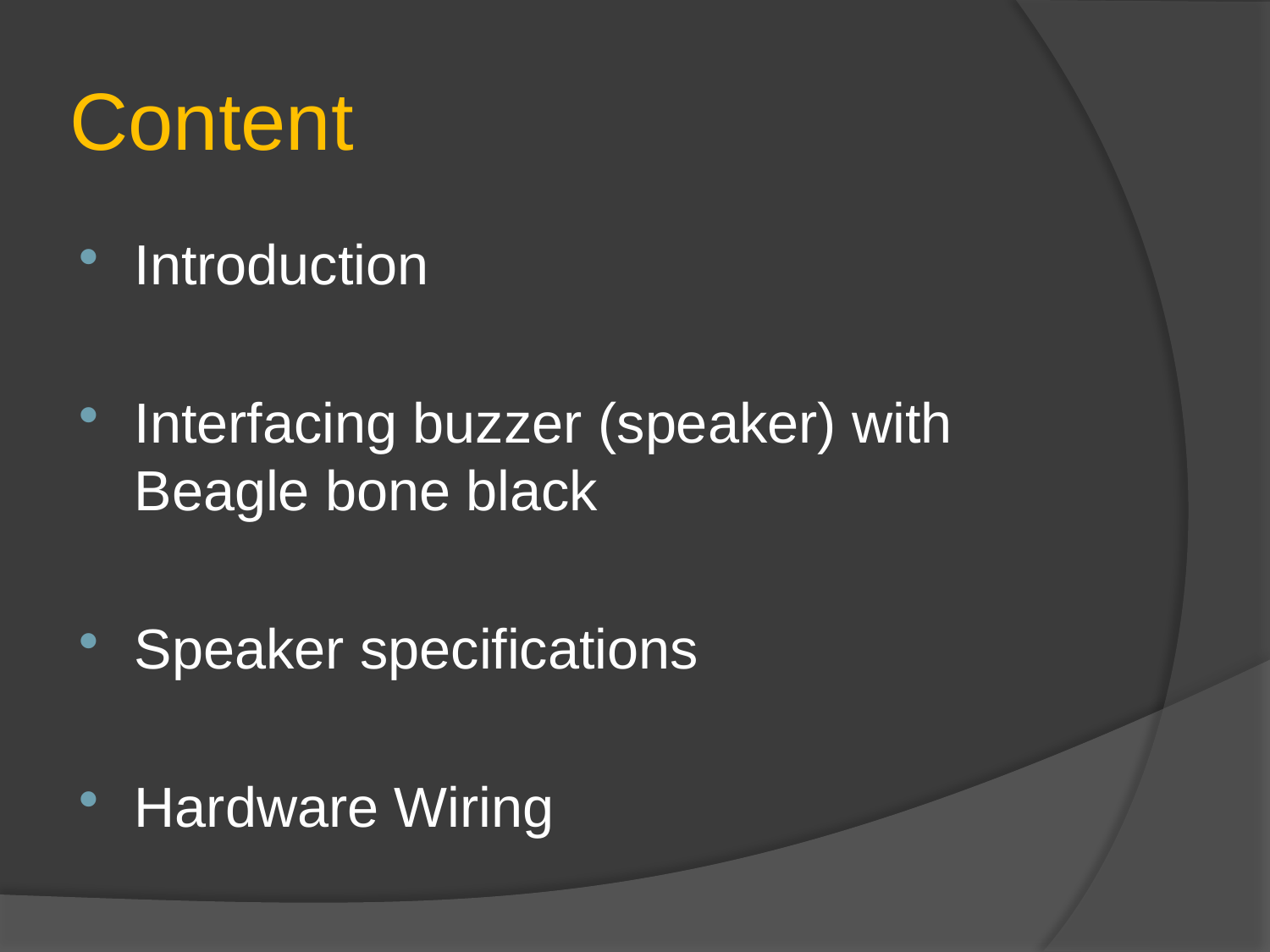

# Content
Introduction

Interfacing buzzer (speaker) with Beagle bone black

Speaker specifications

Hardware Wiring